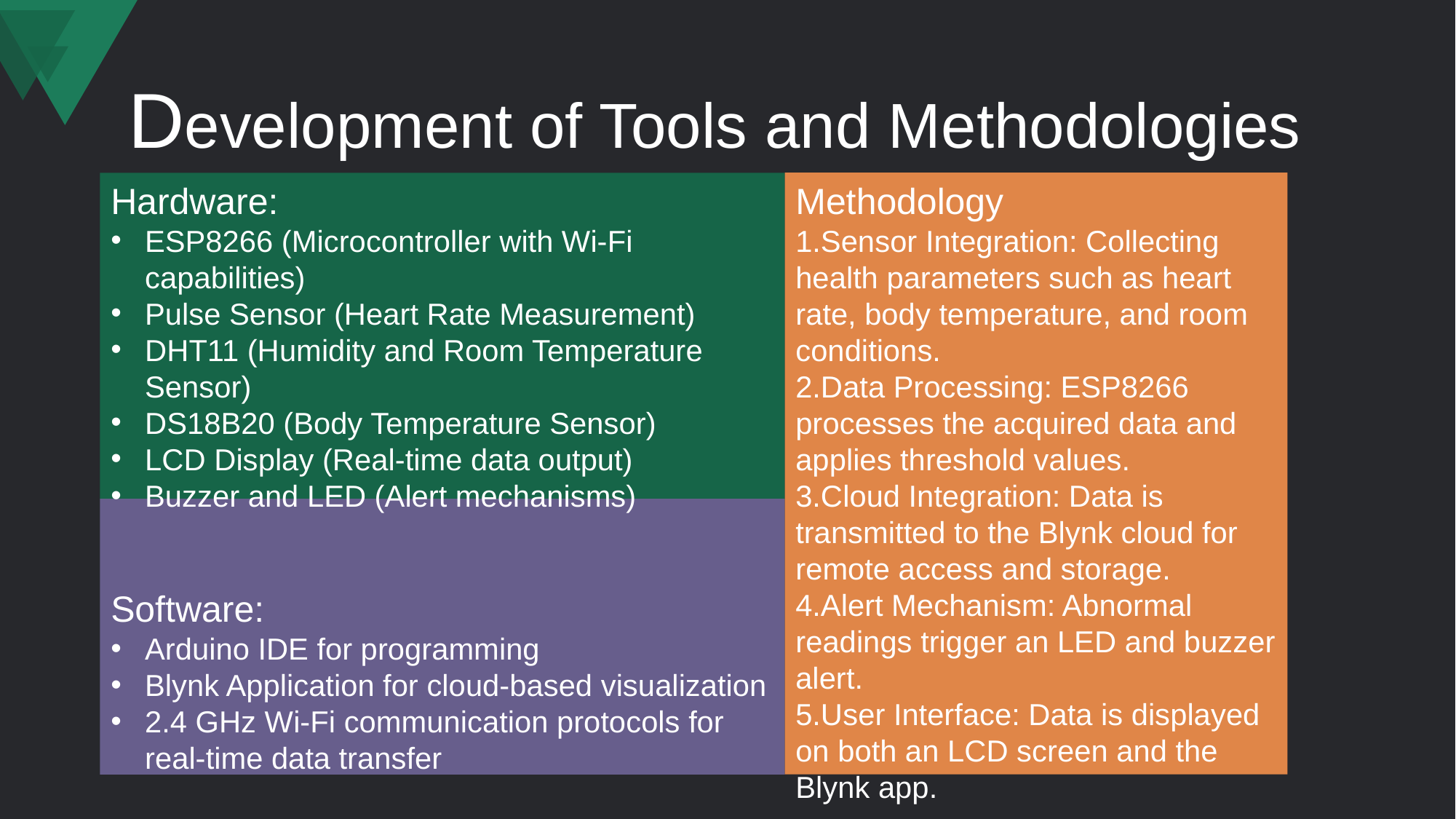

# Development of Tools and Methodologies

Hardware:
ESP8266 (Microcontroller with Wi-Fi capabilities)
Pulse Sensor (Heart Rate Measurement)
DHT11 (Humidity and Room Temperature Sensor)
DS18B20 (Body Temperature Sensor)
LCD Display (Real-time data output)
Buzzer and LED (Alert mechanisms)

Software:
Arduino IDE for programming
Blynk Application for cloud-based visualization
2.4 GHz Wi-Fi communication protocols for real-time data transfer
Methodology
1.Sensor Integration: Collecting health parameters such as heart rate, body temperature, and room conditions.
2.Data Processing: ESP8266 processes the acquired data and applies threshold values.
3.Cloud Integration: Data is transmitted to the Blynk cloud for remote access and storage.
4.Alert Mechanism: Abnormal readings trigger an LED and buzzer alert.
5.User Interface: Data is displayed on both an LCD screen and the Blynk app.